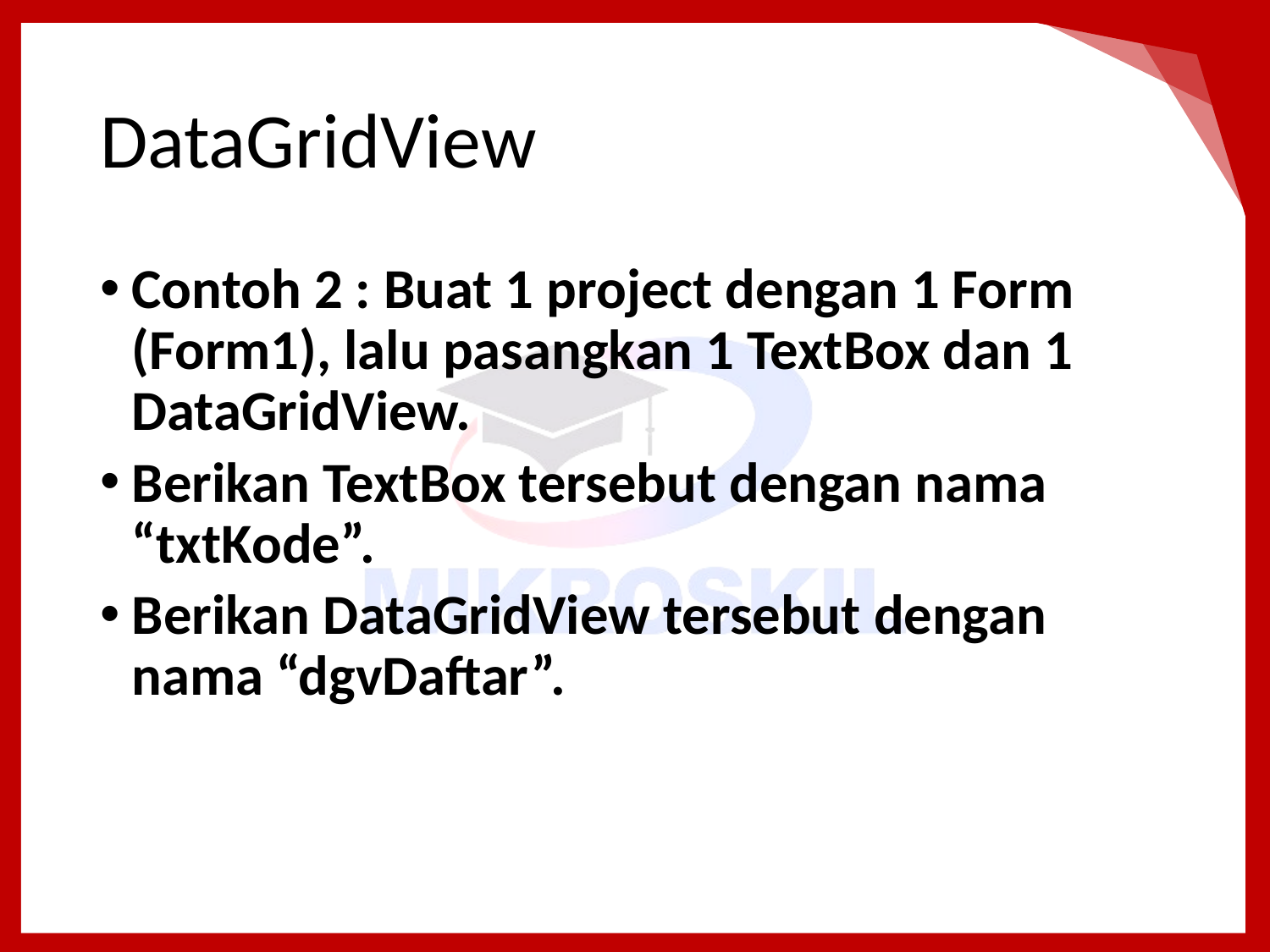

# DataGridView
Contoh 2 : Buat 1 project dengan 1 Form (Form1), lalu pasangkan 1 TextBox dan 1 DataGridView.
Berikan TextBox tersebut dengan nama “txtKode”.
Berikan DataGridView tersebut dengan nama “dgvDaftar”.